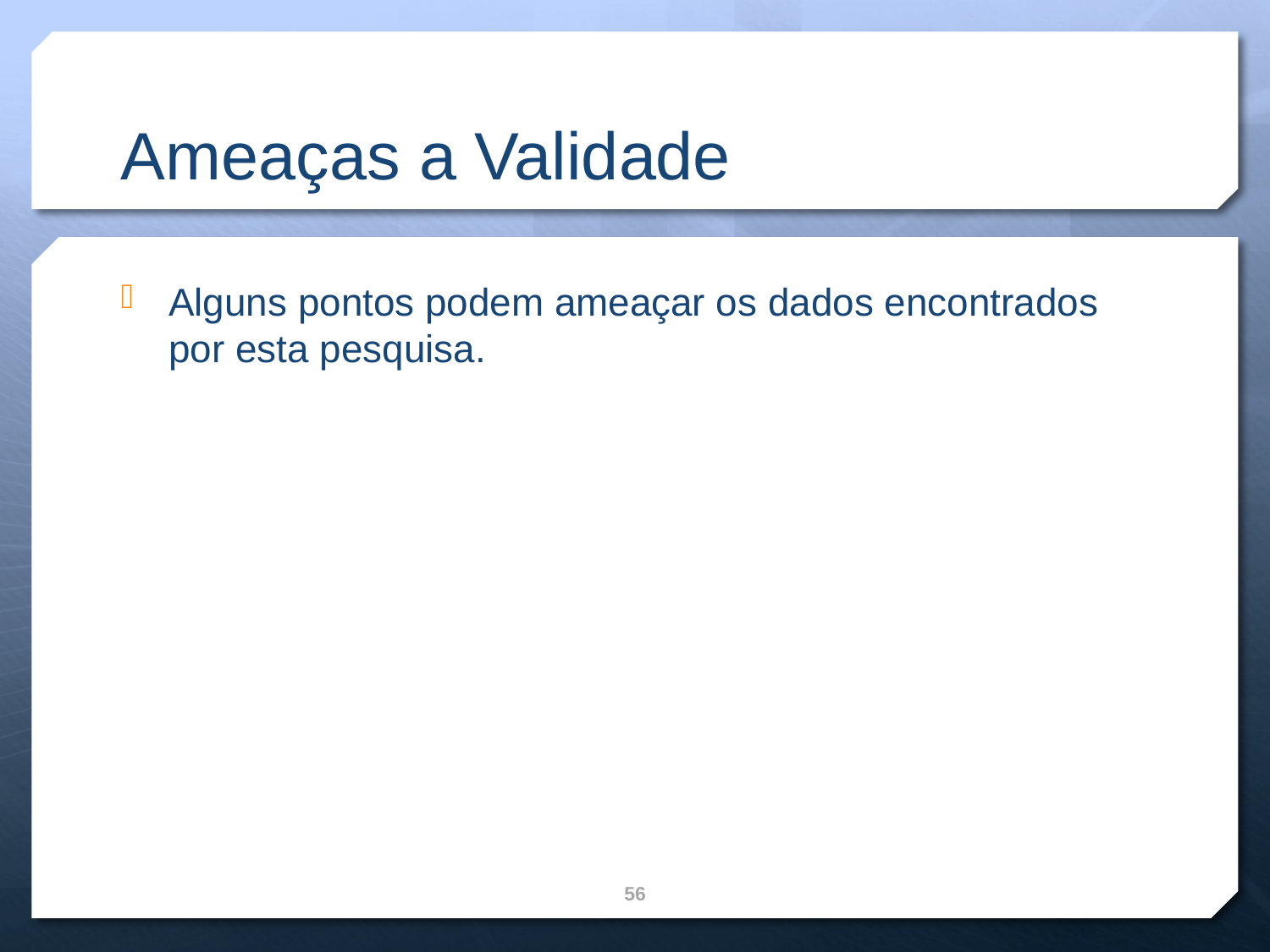

# Ameaças a Validade
Alguns pontos podem ameaçar os dados encontrados por esta pesquisa.
56